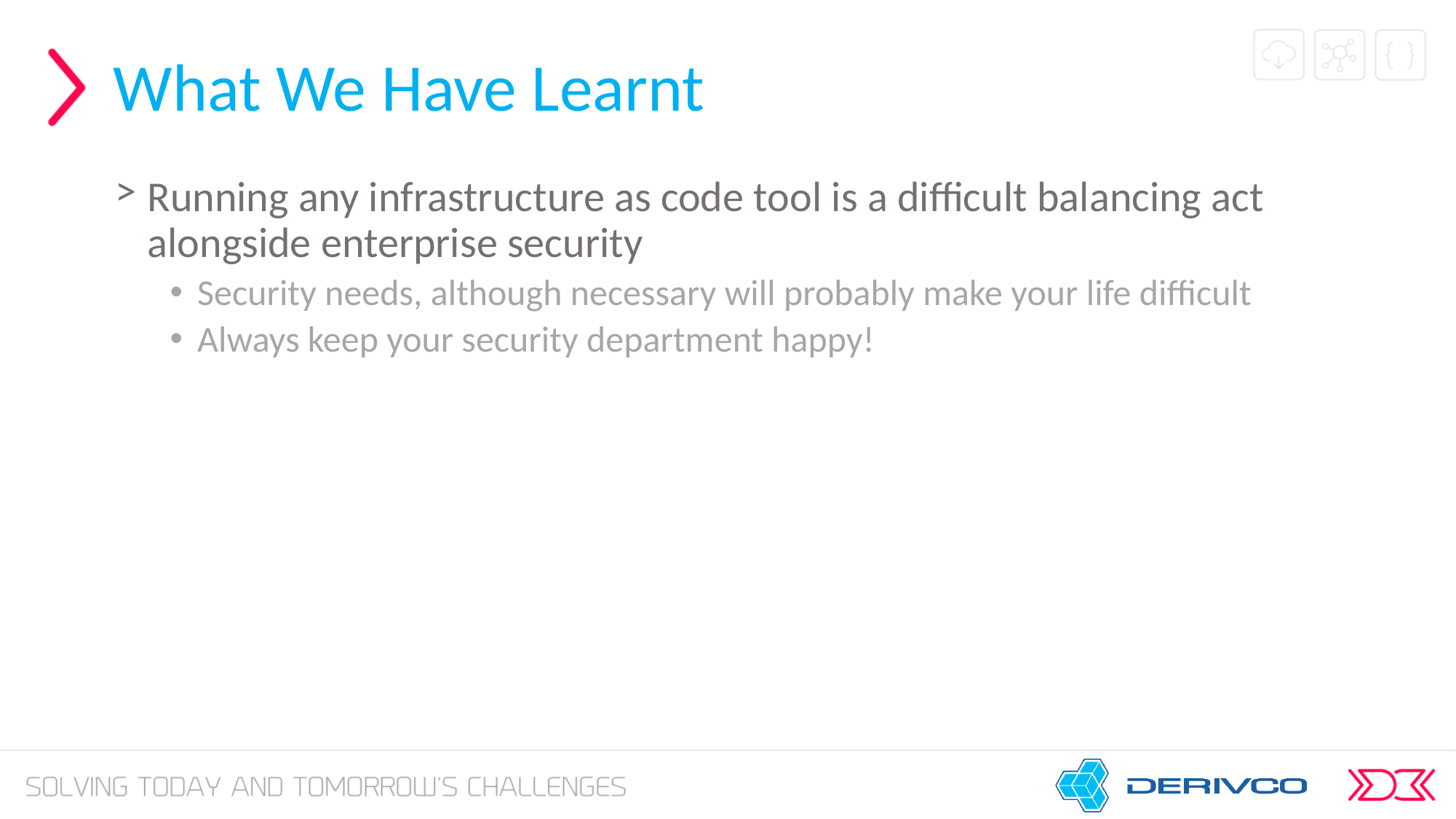

# What We Have Learnt
Running any infrastructure as code tool is a difficult balancing act alongside enterprise security
Security needs, although necessary will probably make your life difficult
Always keep your security department happy!